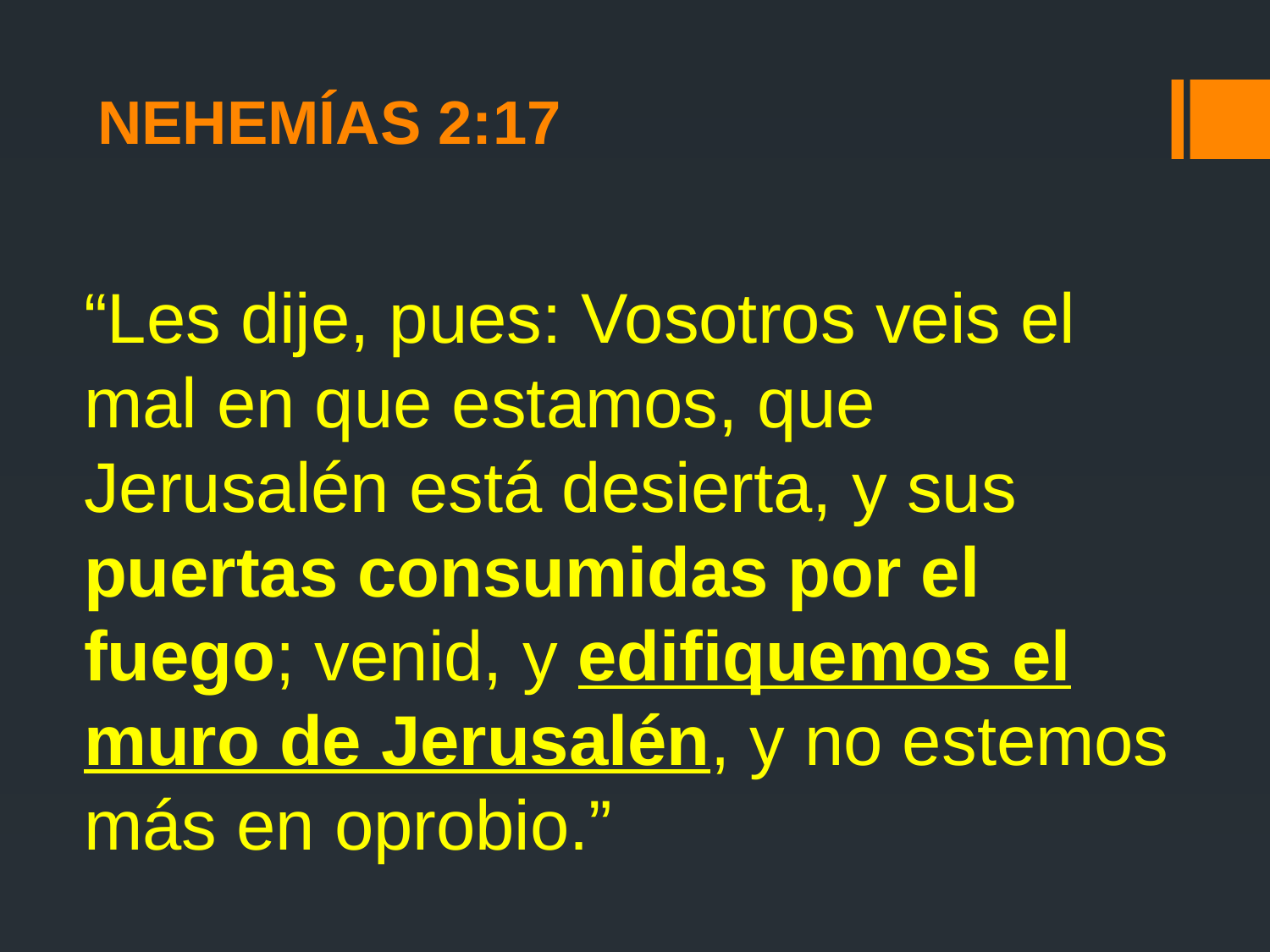

# Nehemías 2:17
“Les dije, pues: Vosotros veis el mal en que estamos, que Jerusalén está desierta, y sus puertas consumidas por el fuego; venid, y edifiquemos el muro de Jerusalén, y no estemos más en oprobio.”